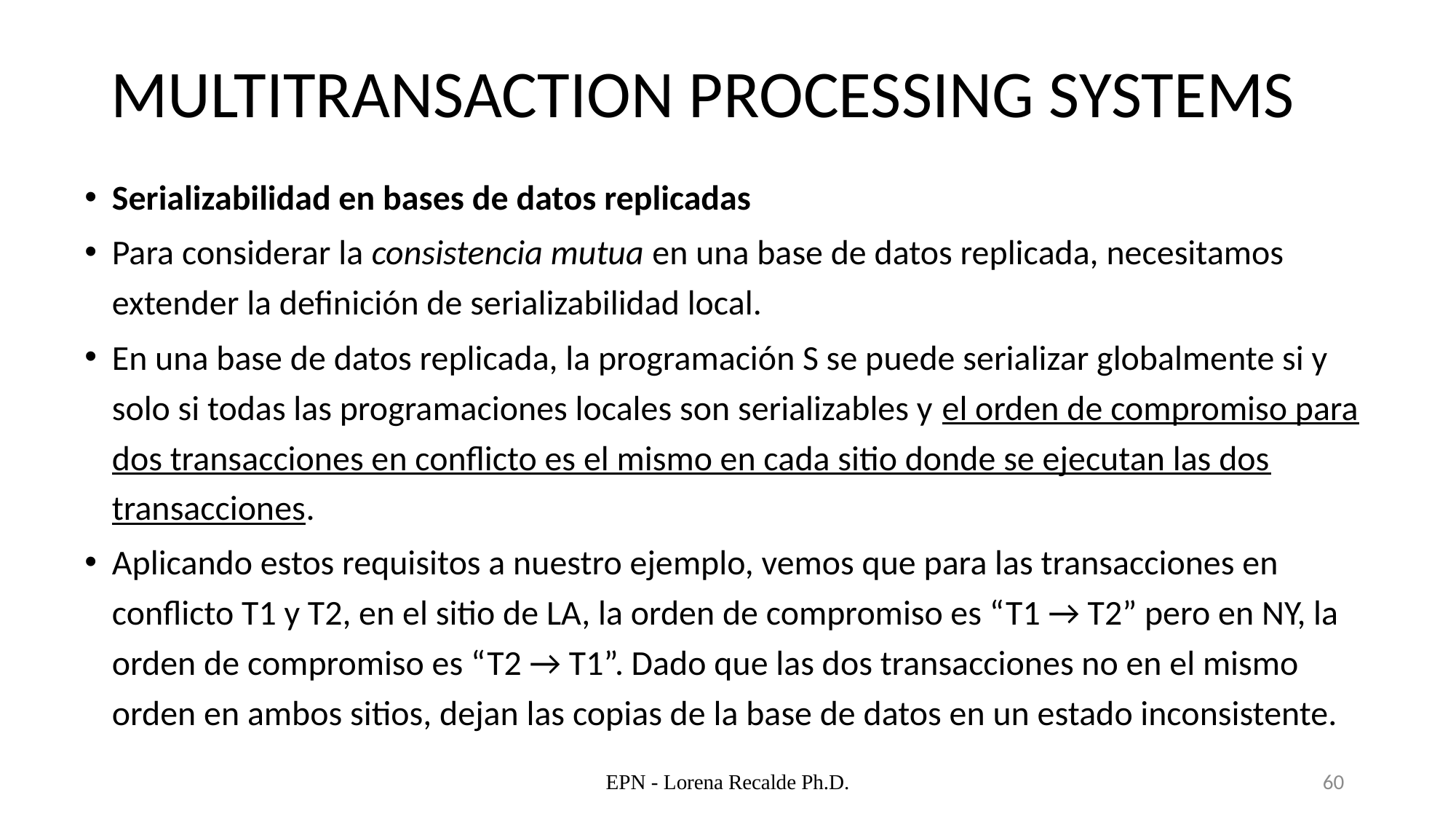

# MULTITRANSACTION PROCESSING SYSTEMS
Serializabilidad en bases de datos replicadas
Para considerar la consistencia mutua en una base de datos replicada, necesitamos extender la definición de serializabilidad local.
En una base de datos replicada, la programación S se puede serializar globalmente si y solo si todas las programaciones locales son serializables y el orden de compromiso para dos transacciones en conflicto es el mismo en cada sitio donde se ejecutan las dos transacciones.
Aplicando estos requisitos a nuestro ejemplo, vemos que para las transacciones en conflicto T1 y T2, en el sitio de LA, la orden de compromiso es “T1 → T2” pero en NY, la orden de compromiso es “T2 → T1”. Dado que las dos transacciones no en el mismo orden en ambos sitios, dejan las copias de la base de datos en un estado inconsistente.
EPN - Lorena Recalde Ph.D.
60